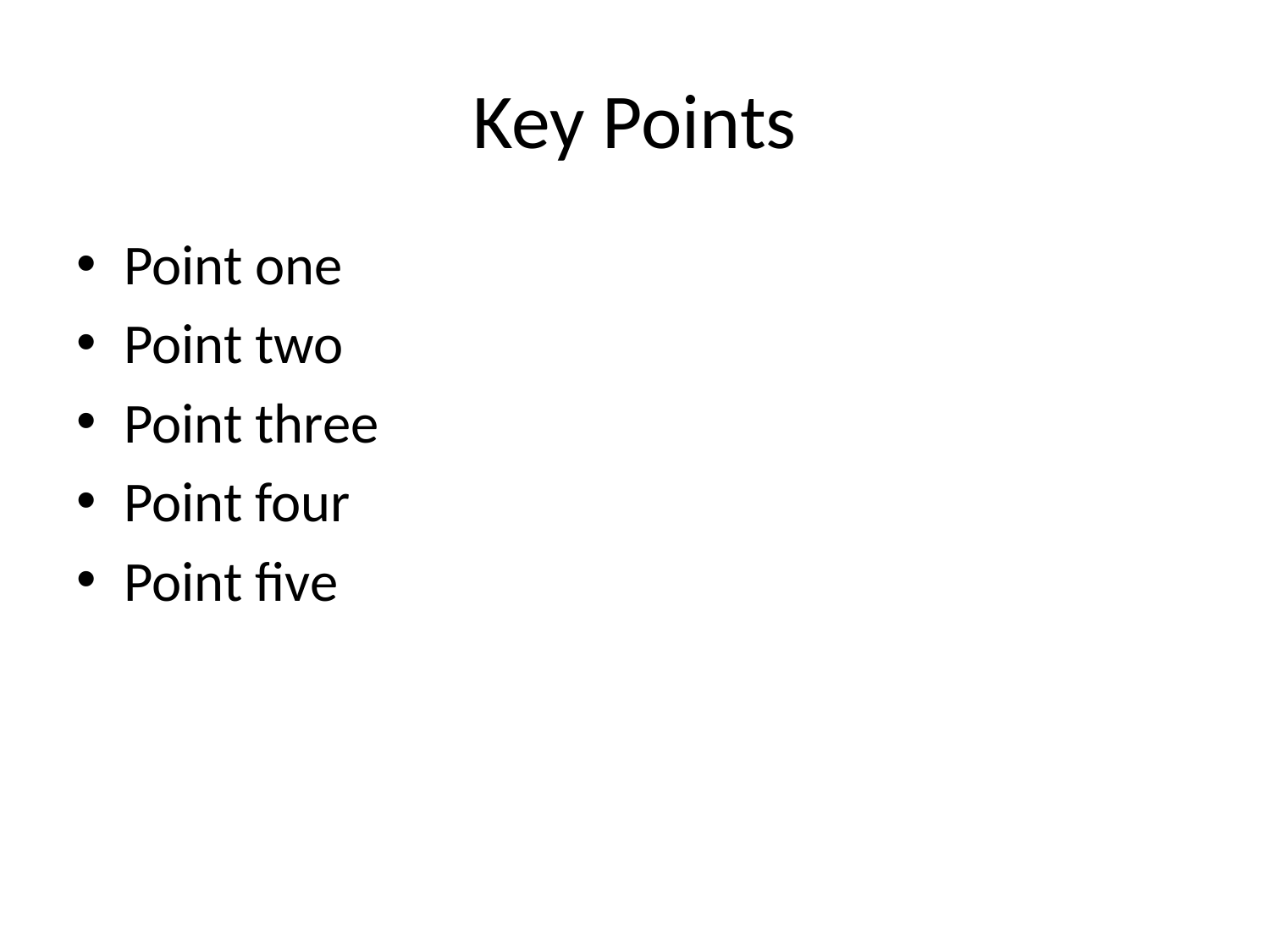

# Key Points
Point one
Point two
Point three
Point four
Point five